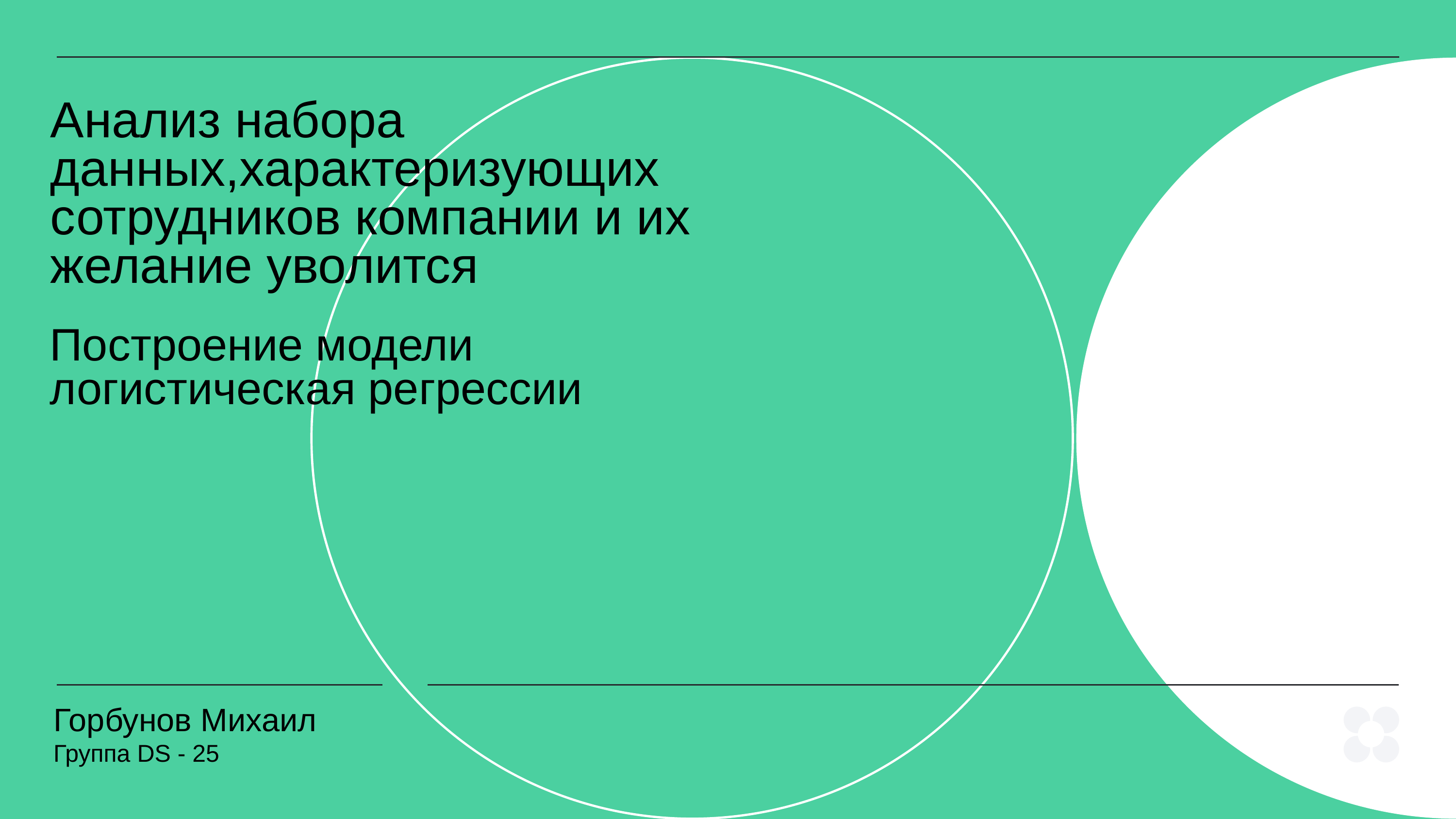

Анализ набора данных,характеризующих сотрудников компании и их желание уволится
Построение модели логистическая регрессии
Горбунов Михаил
Группа DS - 25